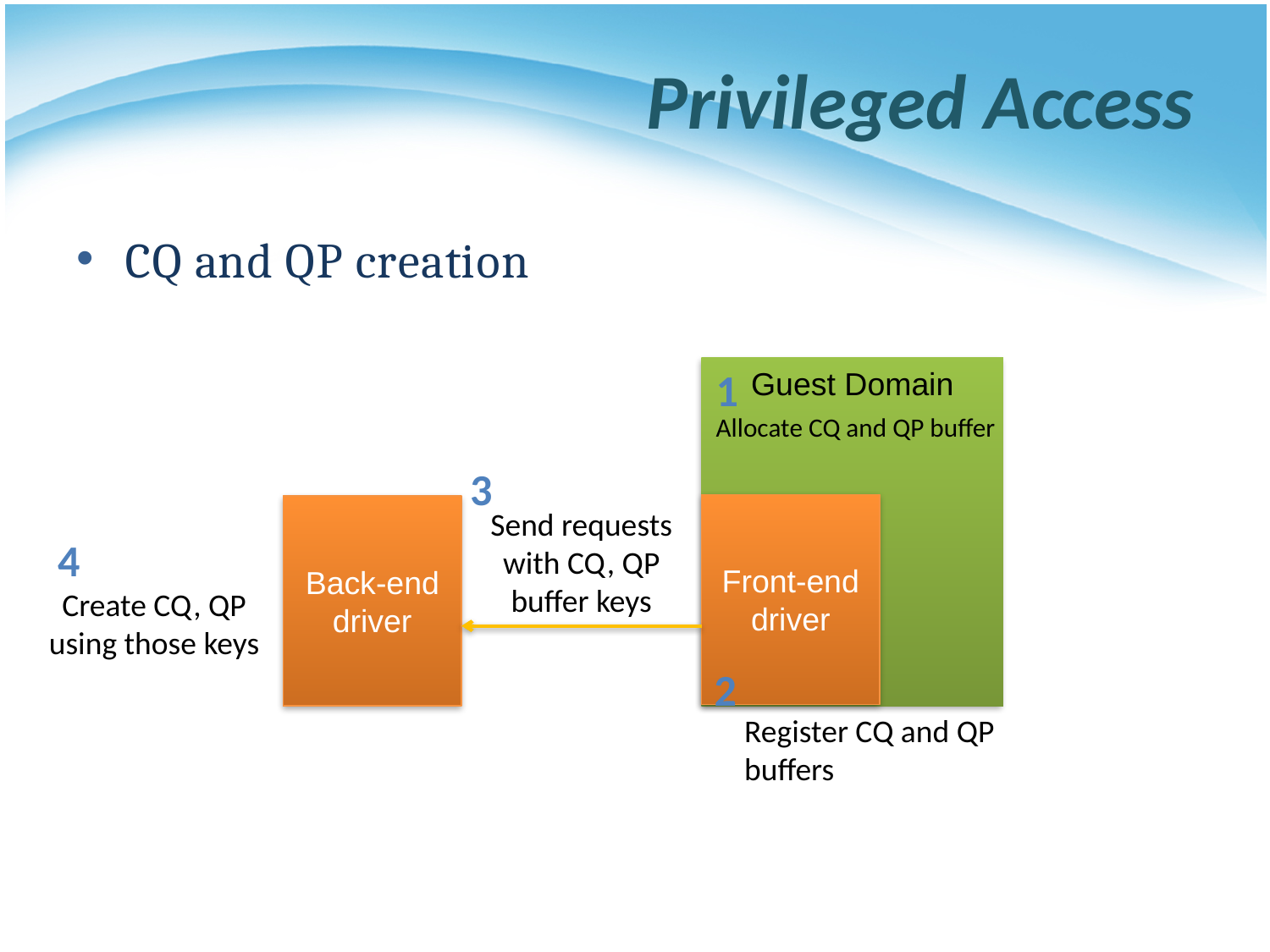

# Privileged Access
CQ and QP creation

1
Allocate CQ and QP buffer
Guest Domain
3
Send requests with CQ, QP buffer keys
Front-end
driver
Back-end
driver
4
Create CQ, QP using those keys
2
Register CQ and QP buffers